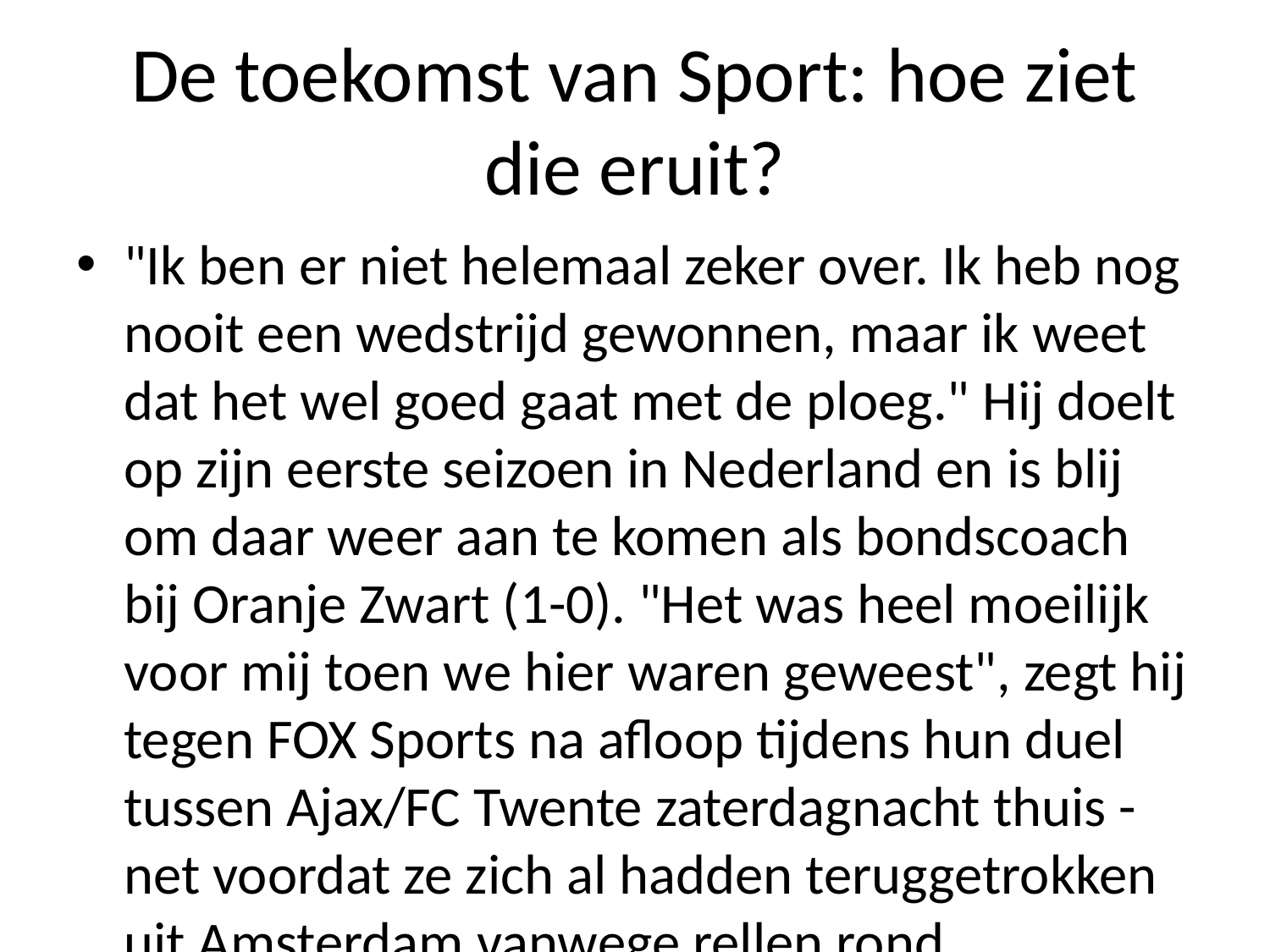

# De toekomst van Sport: hoe ziet die eruit?
"Ik ben er niet helemaal zeker over. Ik heb nog nooit een wedstrijd gewonnen, maar ik weet dat het wel goed gaat met de ploeg." Hij doelt op zijn eerste seizoen in Nederland en is blij om daar weer aan te komen als bondscoach bij Oranje Zwart (1-0). "Het was heel moeilijk voor mij toen we hier waren geweest", zegt hij tegen FOX Sports na afloop tijdens hun duel tussen Ajax/FC Twente zaterdagnacht thuis - net voordat ze zich al hadden teruggetrokken uit Amsterdam vanwege rellen rond voetbalvandalisme door supportersgeweld naar Den Haag werd gebracht . De KNVB heeft hem gevraagd of dit alles wat betreft kan worden opgelost zonder verdere incidenten".Ajax speelt vanavond ook zondag twee wedstrijden onder leiding Van Gaals opvolger Frank Rijkaard; woensdag volgt FC Utrecht af wegens ongeregeldheden rondom Johan Cruijff ArenA waar fans vuurwerk gooiden richting stadion Galgenwaard tot gevolg daarvan werden bekogeld via sociale media., Het Parool schrijft vandaag verder : 'Er wordt geen reden